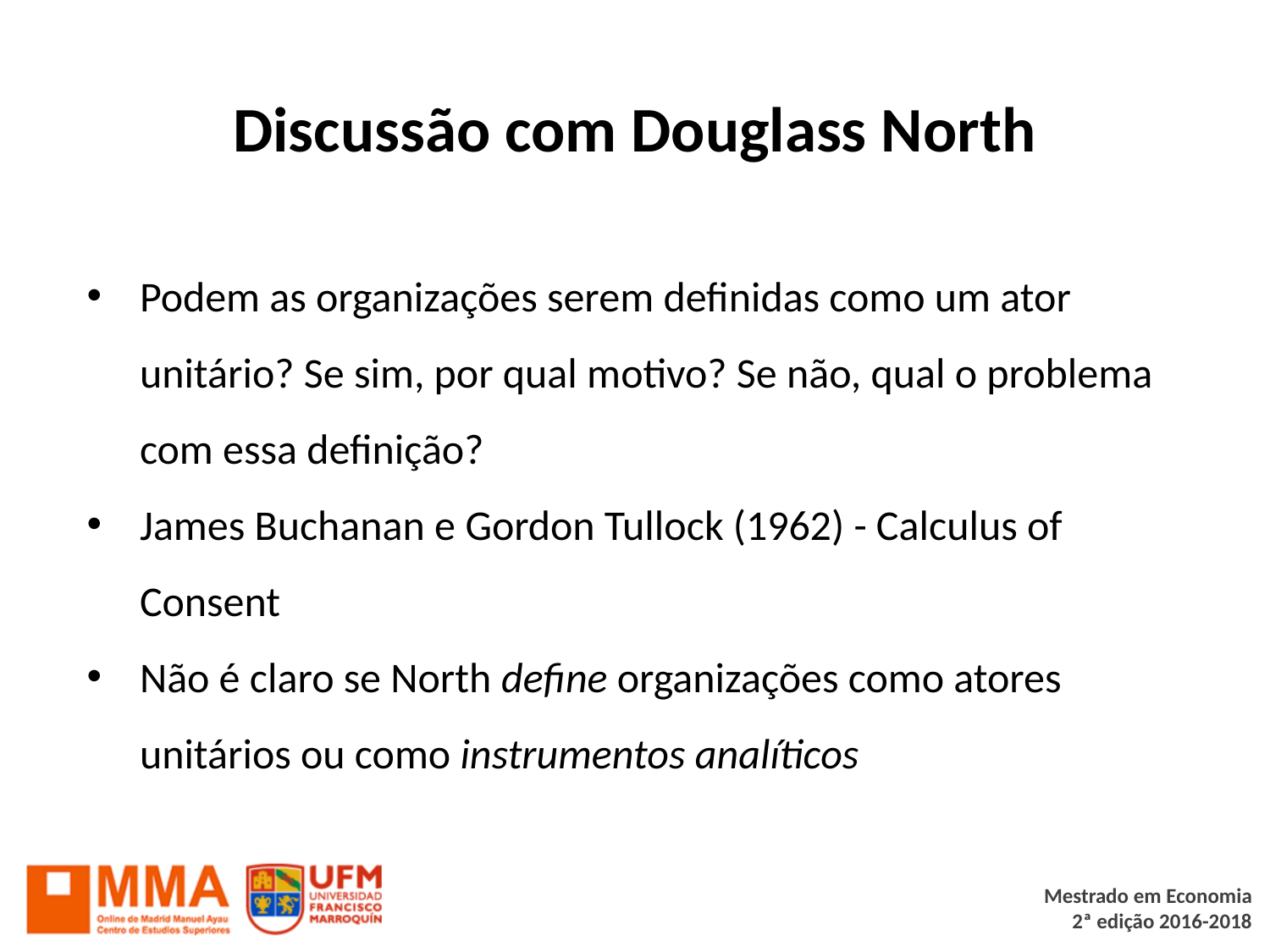

# Discussão com Douglass North
Podem as organizações serem definidas como um ator unitário? Se sim, por qual motivo? Se não, qual o problema com essa definição?
James Buchanan e Gordon Tullock (1962) - Calculus of Consent
Não é claro se North define organizações como atores unitários ou como instrumentos analíticos